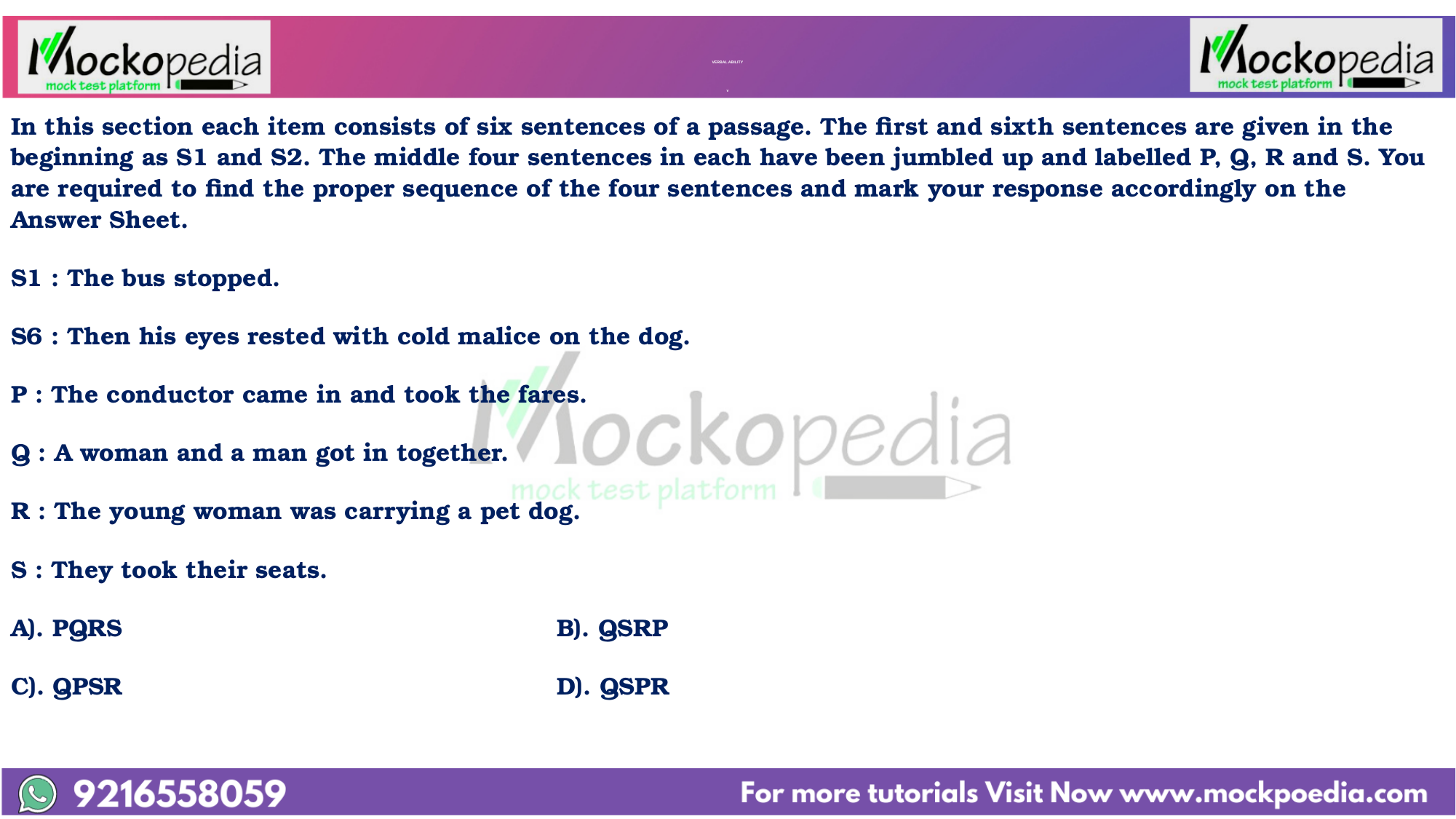

# VERBAL ABILITY v
In this section each item consists of six sentences of a passage. The first and sixth sentences are given in the beginning as S1 and S2. The middle four sentences in each have been jumbled up and labelled P, Q, R and S. You are required to find the proper sequence of the four sentences and mark your response accordingly on the Answer Sheet.
S1 : The bus stopped.
S6 : Then his eyes rested with cold malice on the dog.
P : The conductor came in and took the fares.
Q : A woman and a man got in together.
R : The young woman was carrying a pet dog.
S : They took their seats.
A). PQRS				B). QSRP
C). QPSR				D). QSPR